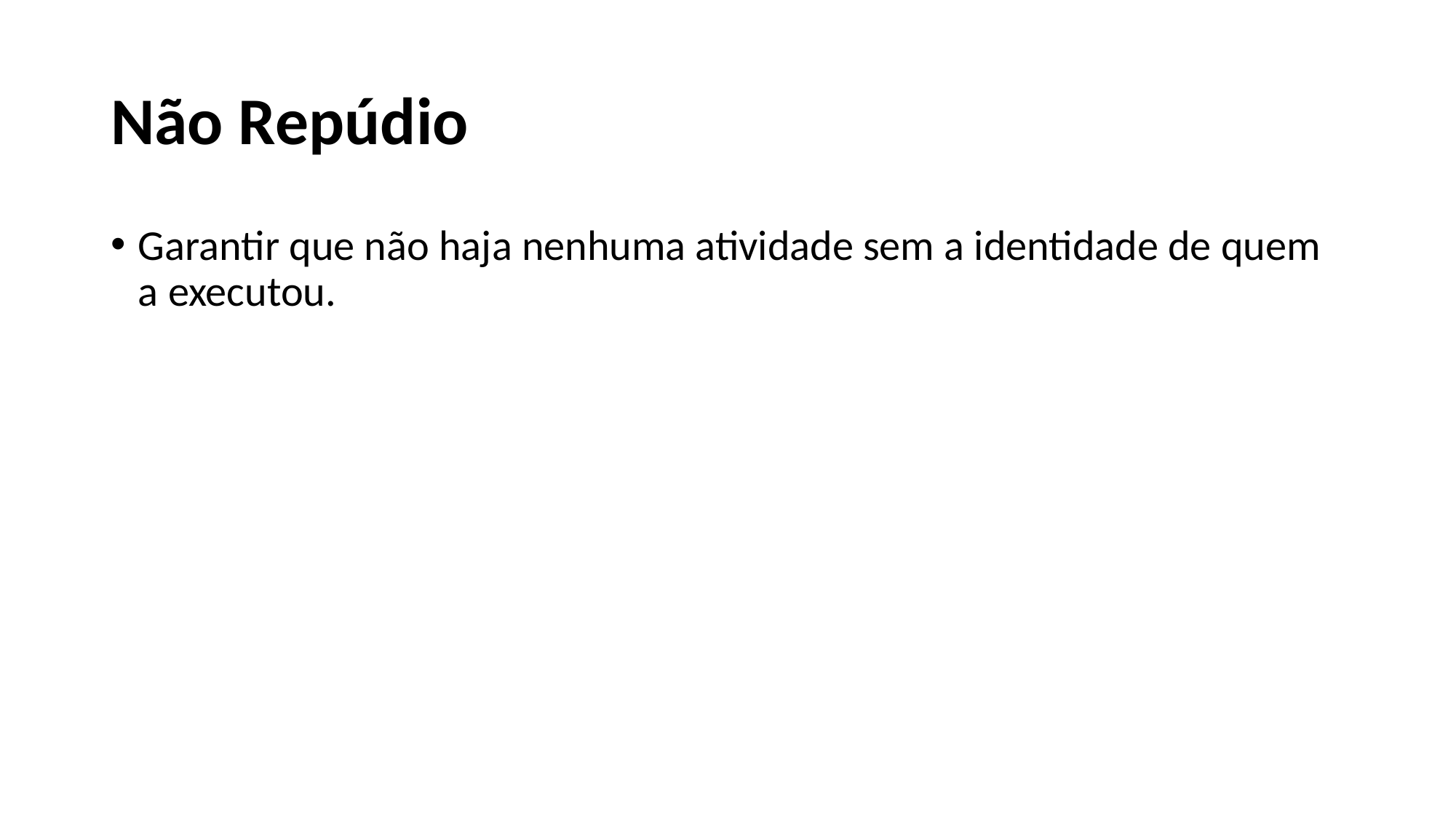

# Não Repúdio
Garantir que não haja nenhuma atividade sem a identidade de quem a executou.